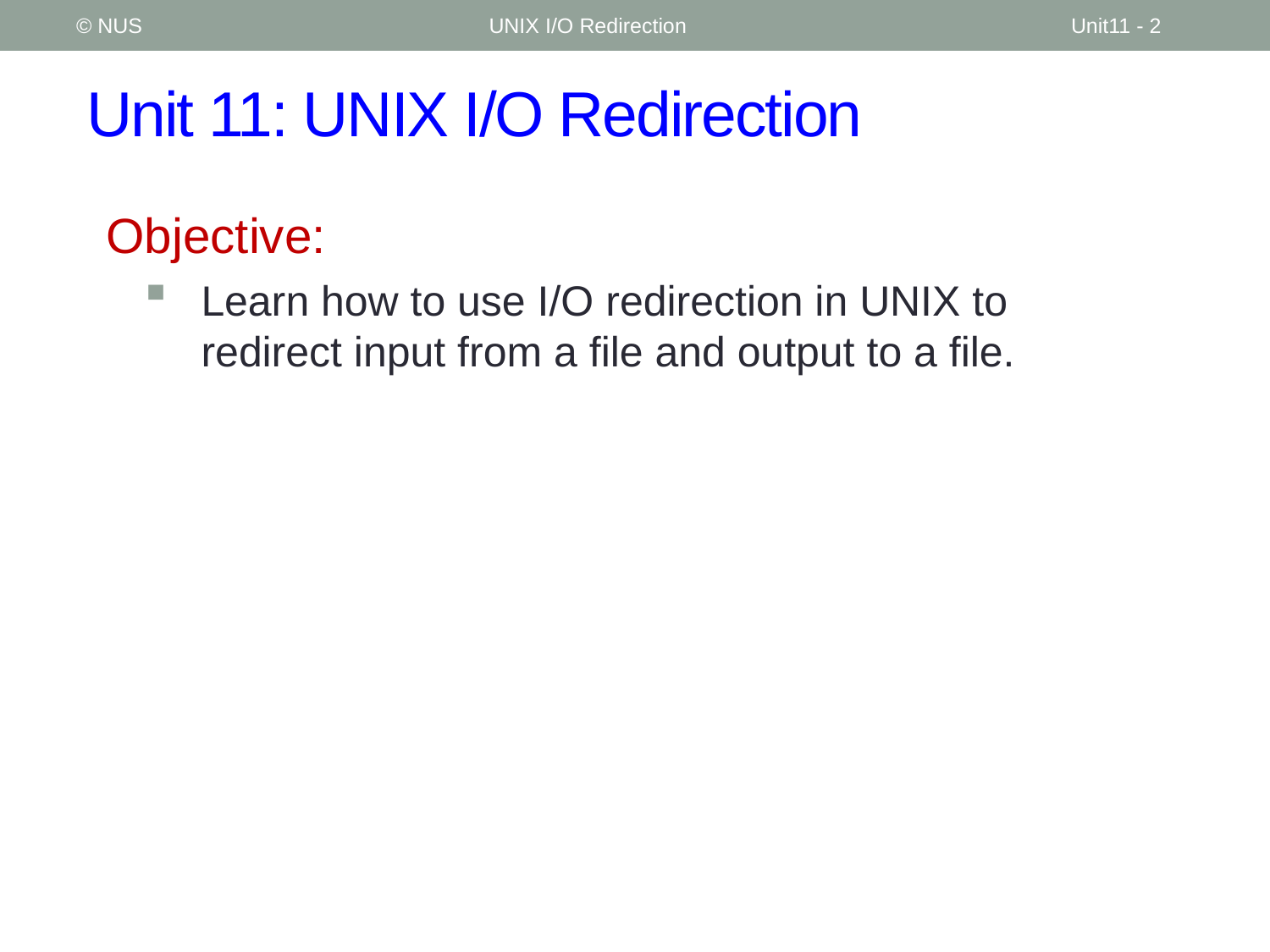

© NUS
UNIX I/O Redirection
Unit11 - 2
# Unit 11: UNIX I/O Redirection
Objective:
Learn how to use I/O redirection in UNIX to redirect input from a file and output to a file.